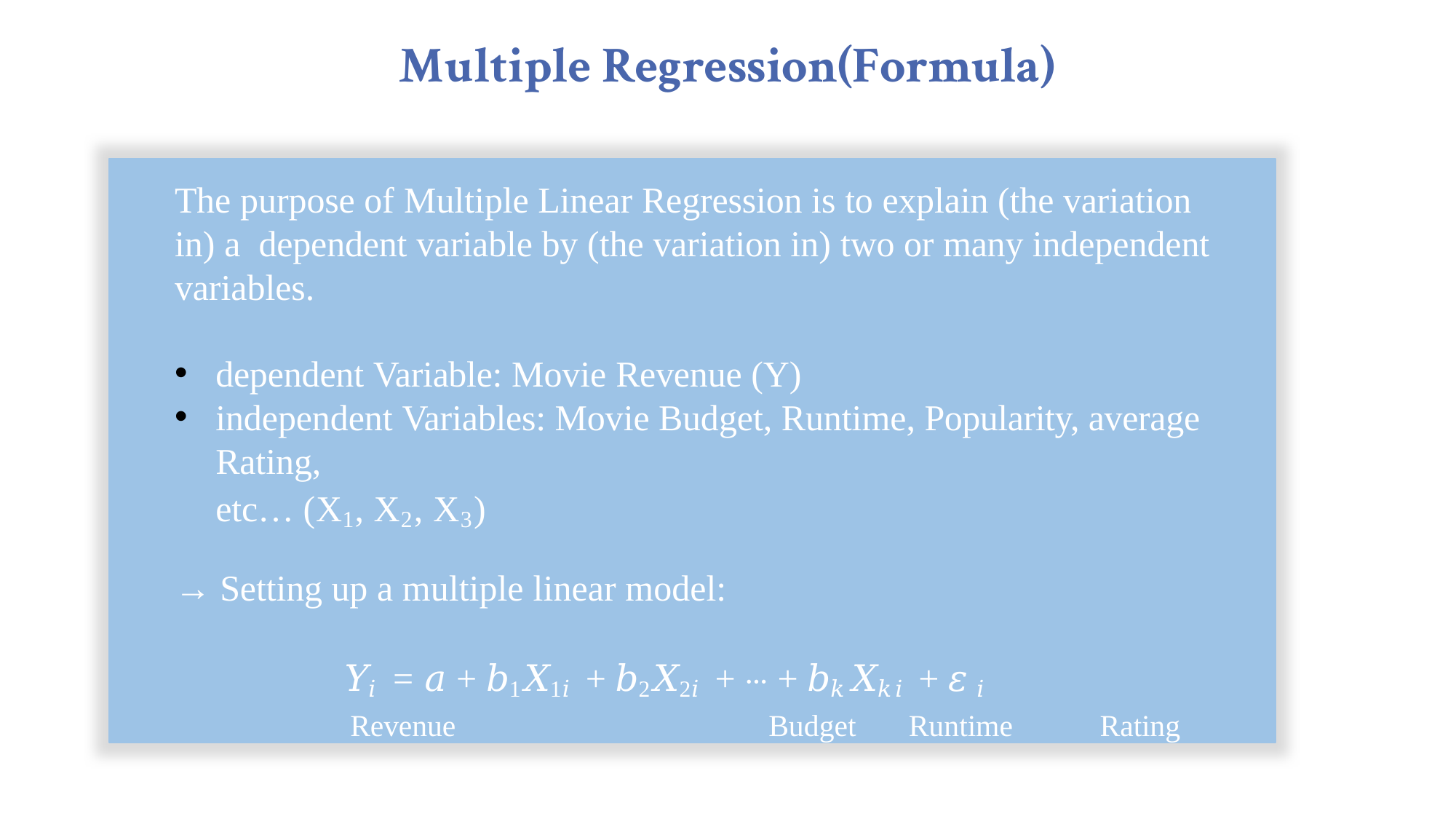

# Multiple Regression(Formula)
The purpose of Multiple Linear Regression is to explain (the variation in) a  dependent variable by (the variation in) two or many independent variables.

dependent Variable: Movie Revenue (Y)
independent Variables: Movie Budget, Runtime, Popularity, average Rating,
etc… (X1, X2, X3)
→ Setting up a multiple linear model:

𝑌𝑖  = 𝑎 + 𝑏1𝑋1𝑖  + 𝑏2𝑋2𝑖  + ⋯ + 𝑏𝑘𝑋𝑘𝑖  + 𝜀𝑖
Revenue	Budget	Runtime	Rating